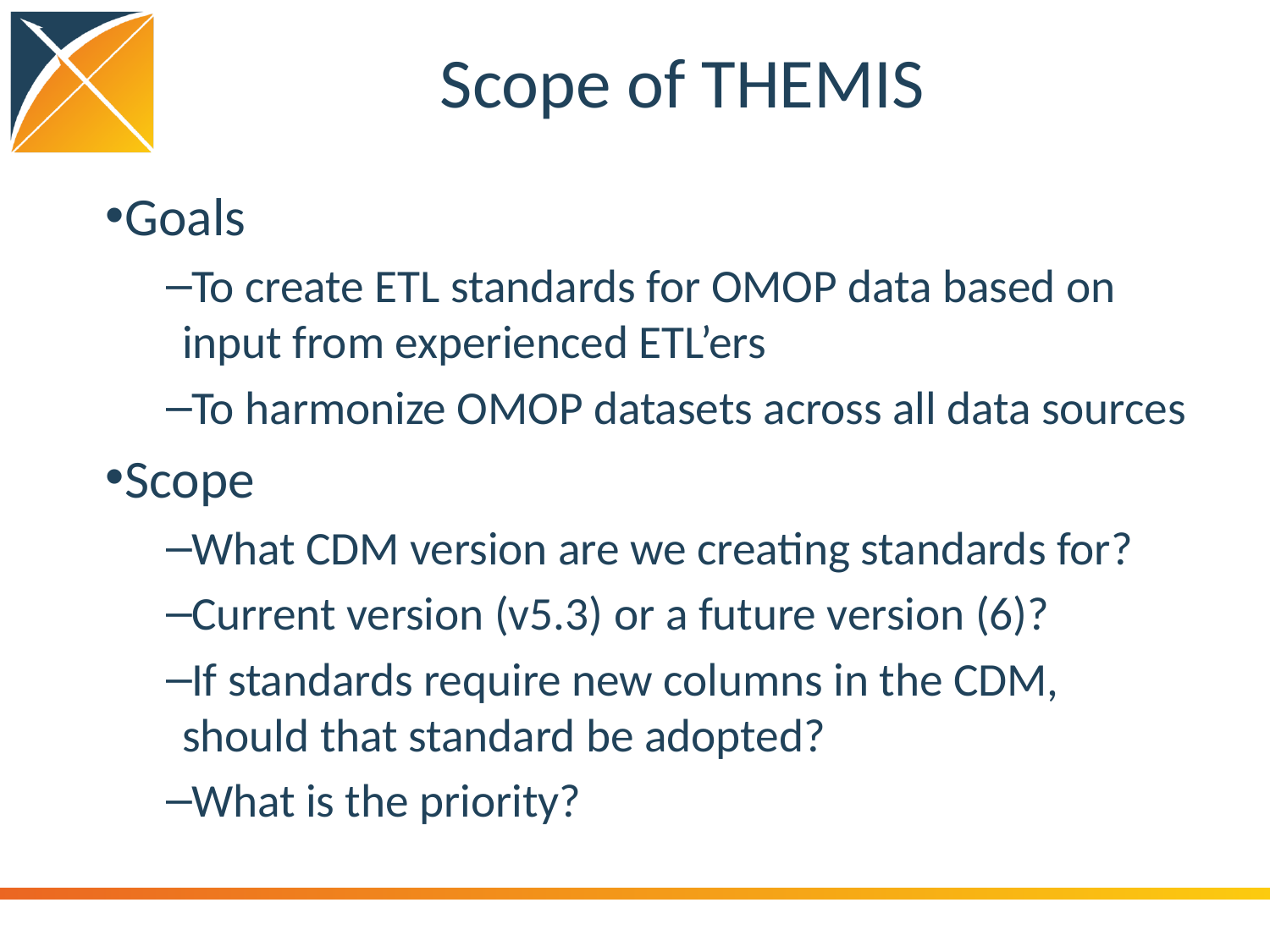

# Scope of THEMIS
Goals
To create ETL standards for OMOP data based on input from experienced ETL’ers
To harmonize OMOP datasets across all data sources
Scope
What CDM version are we creating standards for?
Current version (v5.3) or a future version (6)?
If standards require new columns in the CDM, should that standard be adopted?
What is the priority?